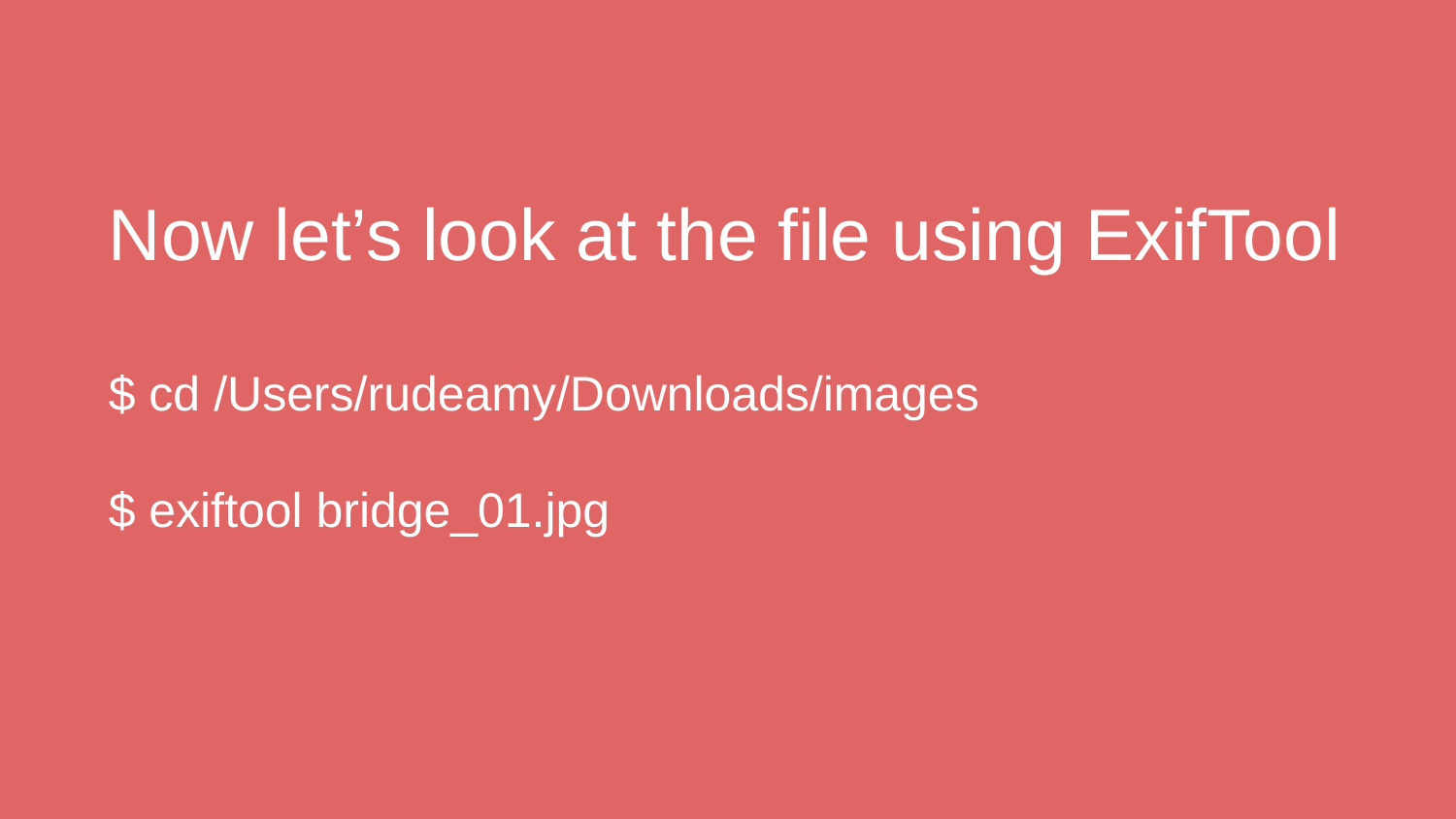

# Now let’s look at the file using ExifTool

$ cd /Users/rudeamy/Downloads/images

$ exiftool bridge_01.jpg